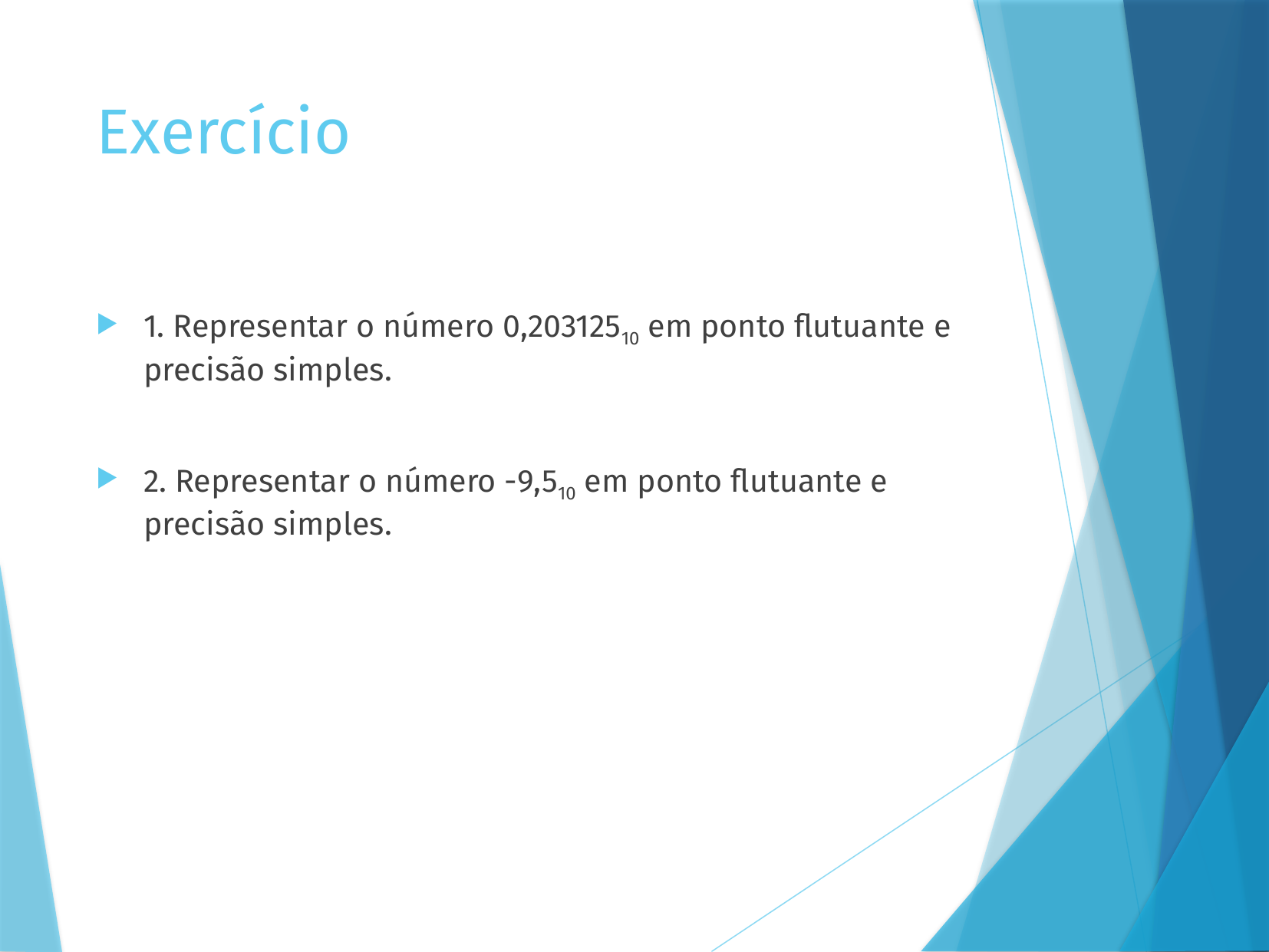

# Exercício
1. Representar o número 0,20312510 em ponto flutuante e precisão simples.

2. Representar o número -9,510 em ponto flutuante e precisão simples.